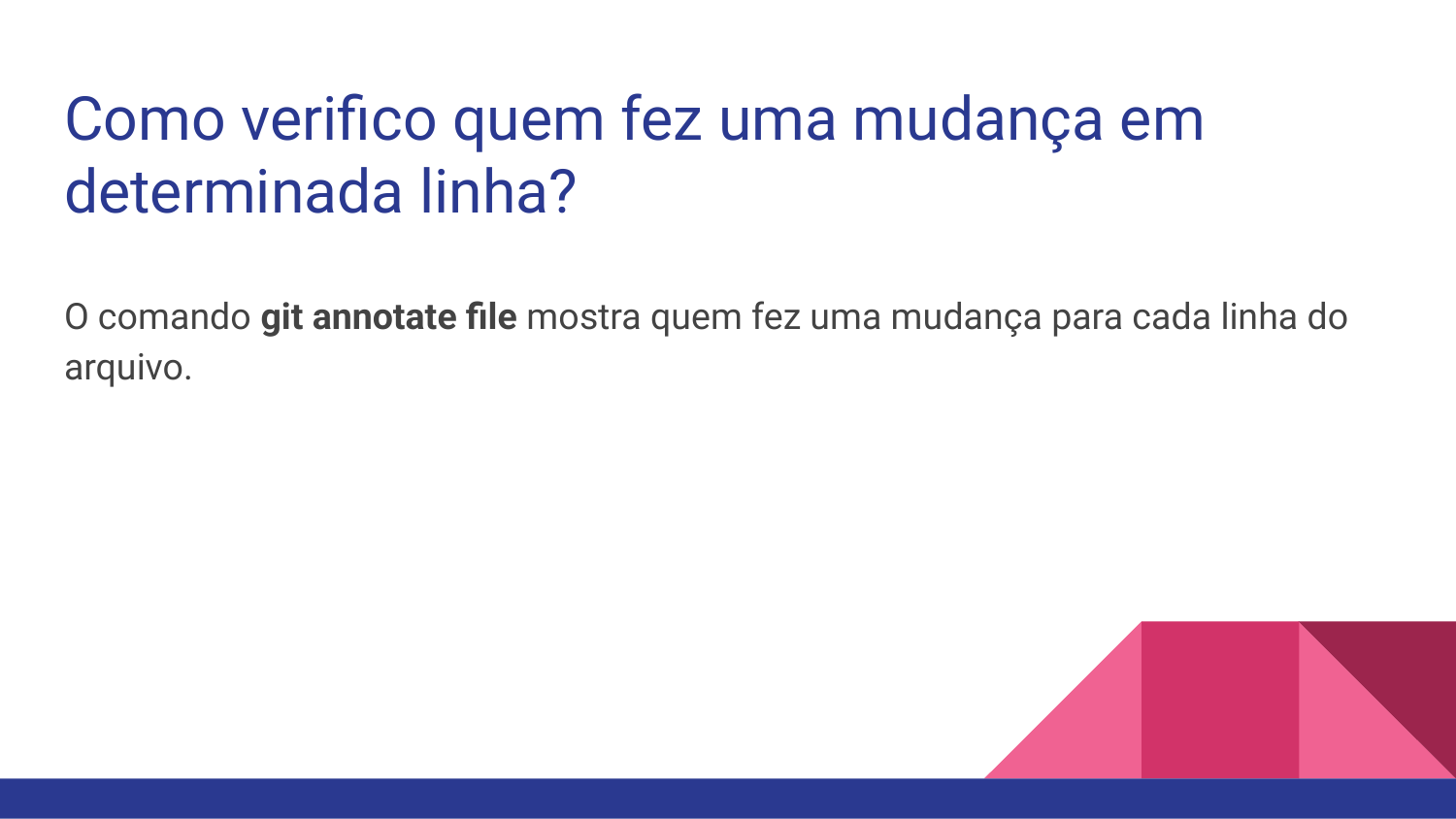

# Como verifico quem fez uma mudança em determinada linha?

O comando git annotate file mostra quem fez uma mudança para cada linha do arquivo.